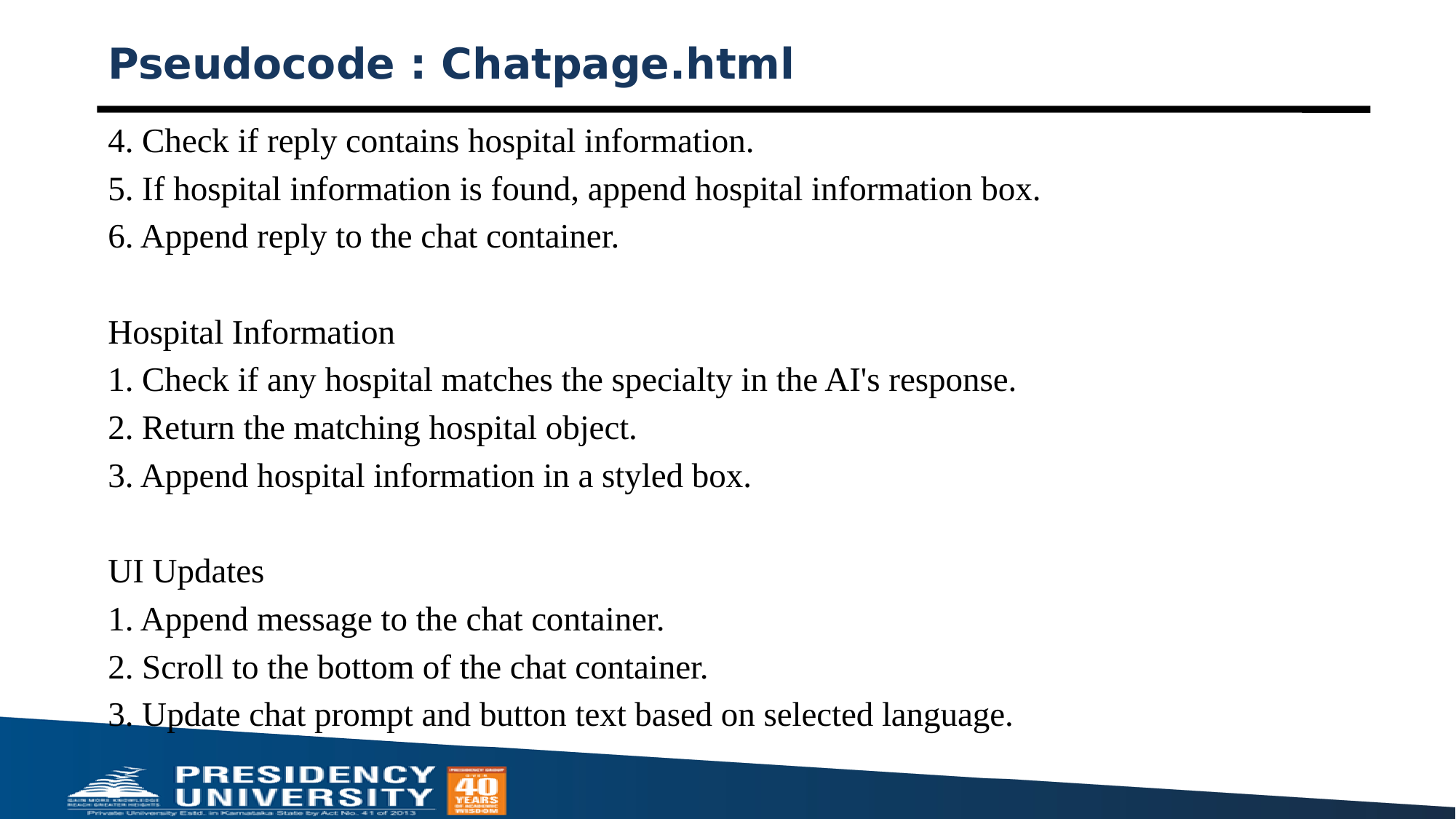

# Pseudocode : Chatpage.html
4. Check if reply contains hospital information.
5. If hospital information is found, append hospital information box.
6. Append reply to the chat container.

Hospital Information
1. Check if any hospital matches the specialty in the AI's response.
2. Return the matching hospital object.
3. Append hospital information in a styled box.

UI Updates
1. Append message to the chat container.
2. Scroll to the bottom of the chat container.
3. Update chat prompt and button text based on selected language.